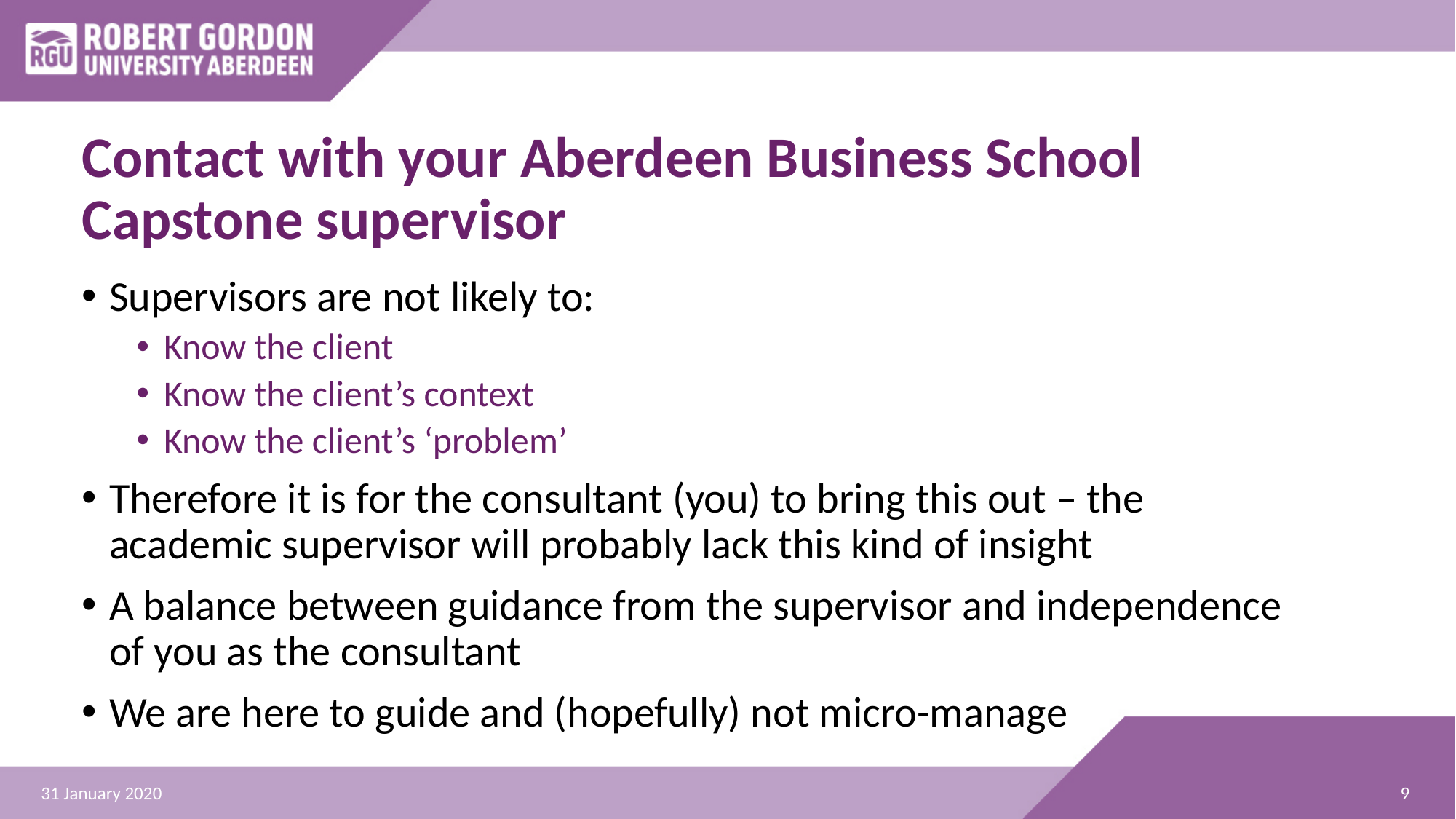

# Contact with your Aberdeen Business School Capstone supervisor
Supervisors are not likely to:
Know the client
Know the client’s context
Know the client’s ‘problem’
Therefore it is for the consultant (you) to bring this out – the academic supervisor will probably lack this kind of insight
A balance between guidance from the supervisor and independence of you as the consultant
We are here to guide and (hopefully) not micro-manage

9
31 January 2020